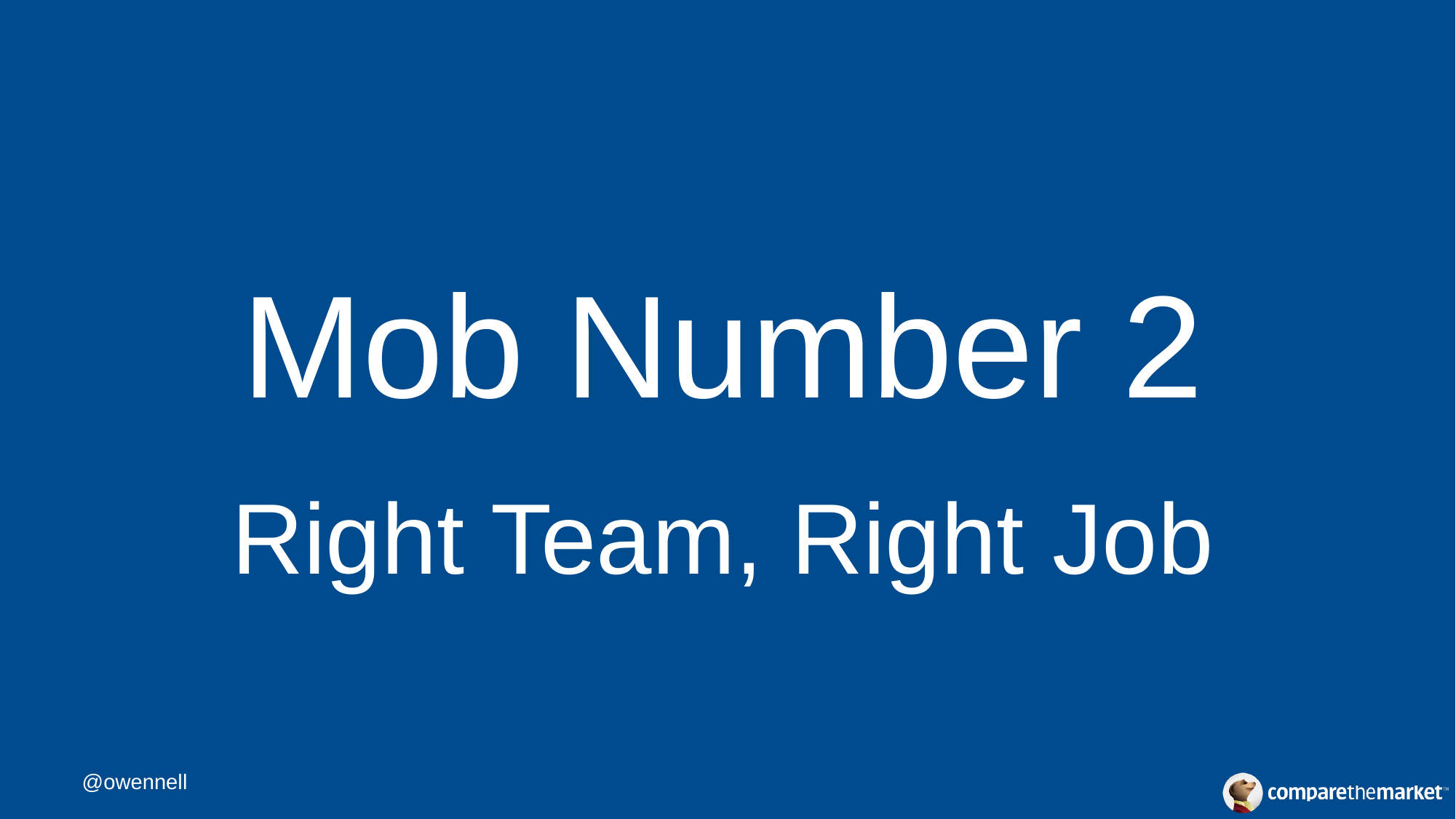

# Mob Number 2
Right Team, Right Job
@owennell